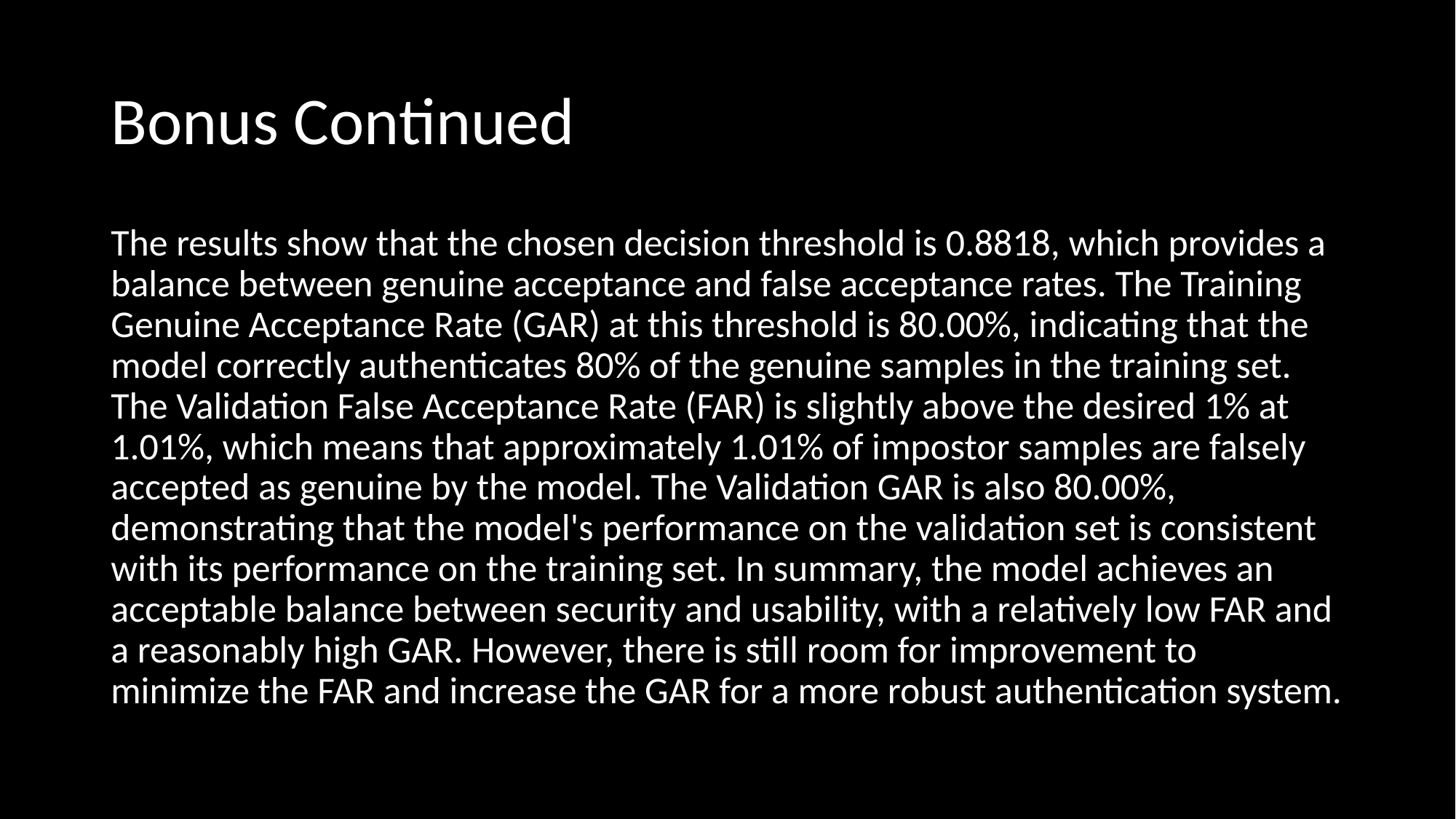

# Bonus Continued
The results show that the chosen decision threshold is 0.8818, which provides a balance between genuine acceptance and false acceptance rates. The Training Genuine Acceptance Rate (GAR) at this threshold is 80.00%, indicating that the model correctly authenticates 80% of the genuine samples in the training set. The Validation False Acceptance Rate (FAR) is slightly above the desired 1% at 1.01%, which means that approximately 1.01% of impostor samples are falsely accepted as genuine by the model. The Validation GAR is also 80.00%, demonstrating that the model's performance on the validation set is consistent with its performance on the training set. In summary, the model achieves an acceptable balance between security and usability, with a relatively low FAR and a reasonably high GAR. However, there is still room for improvement to minimize the FAR and increase the GAR for a more robust authentication system.